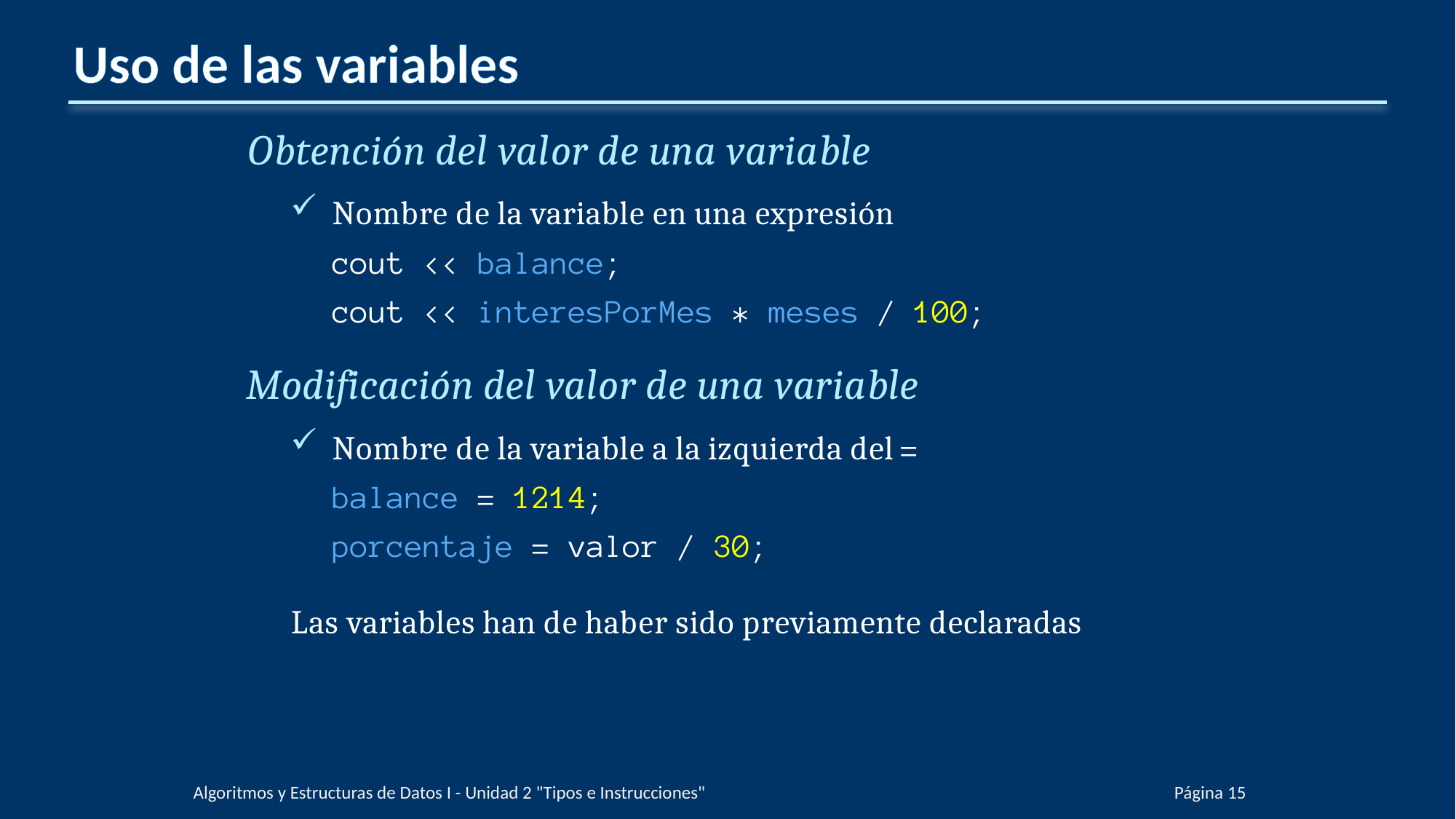

# Uso de las variables
Obtención del valor de una variable
Nombre de la variable en una expresión
cout << balance;
cout << interesPorMes * meses / 100;
Modificación del valor de una variable
Nombre de la variable a la izquierda del =
balance = 1214;
porcentaje = valor / 30;
Las variables han de haber sido previamente declaradas
Algoritmos y Estructuras de Datos I - Unidad 2 "Tipos e Instrucciones"
Página 15